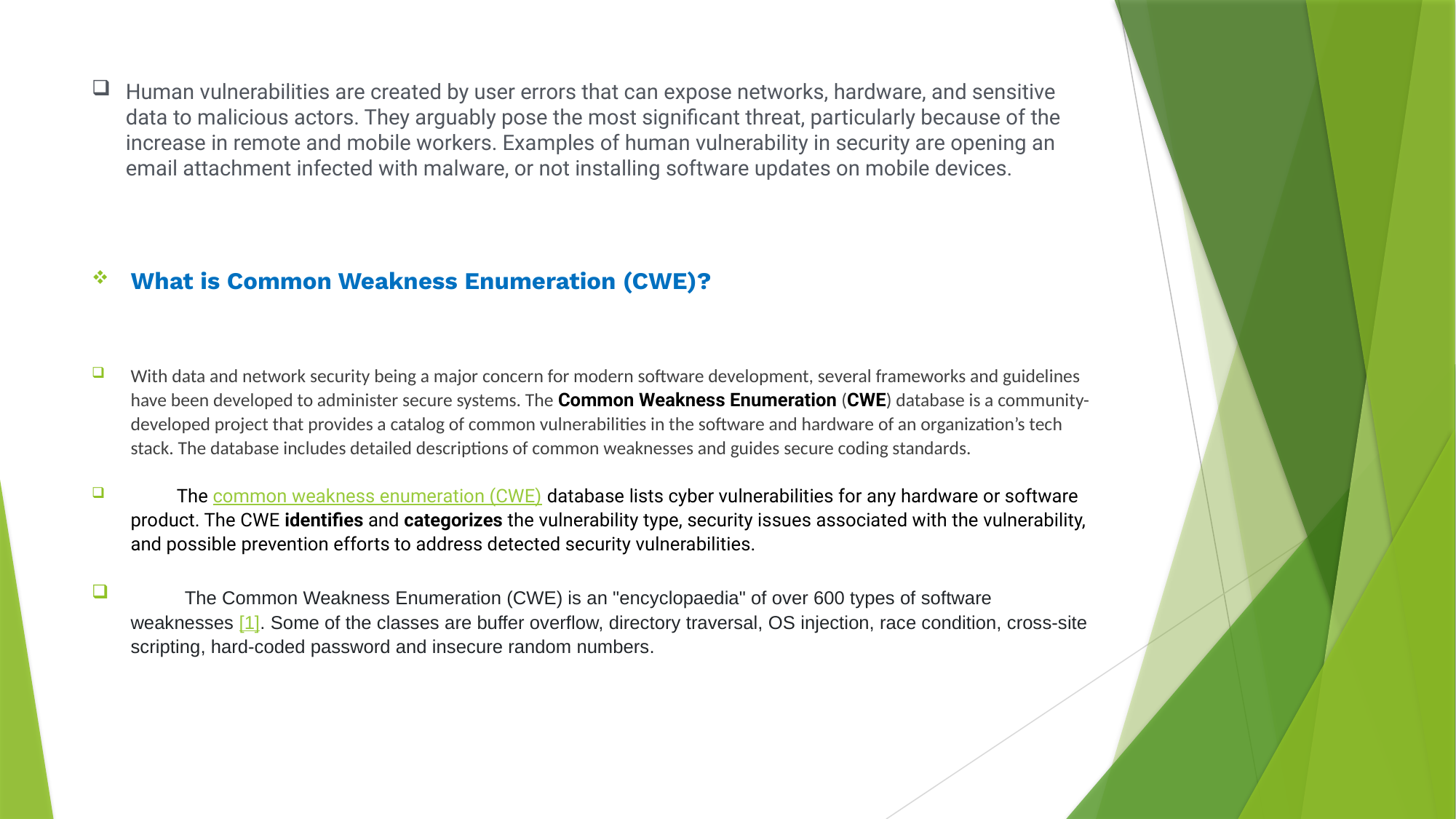

# Human vulnerabilities are created by user errors that can expose networks, hardware, and sensitive data to malicious actors. They arguably pose the most significant threat, particularly because of the increase in remote and mobile workers. Examples of human vulnerability in security are opening an email attachment infected with malware, or not installing software updates on mobile devices.
What is Common Weakness Enumeration (CWE)?

With data and network security being a major concern for modern software development, several frameworks and guidelines have been developed to administer secure systems. The Common Weakness Enumeration (CWE) database is a community-developed project that provides a catalog of common vulnerabilities in the software and hardware of an organization’s tech stack. The database includes detailed descriptions of common weaknesses and guides secure coding standards.
           The common weakness enumeration (CWE) database lists cyber vulnerabilities for any hardware or software product. The CWE identifies and categorizes the vulnerability type, security issues associated with the vulnerability, and possible prevention efforts to address detected security vulnerabilities.
         The Common Weakness Enumeration (CWE) is an "encyclopaedia" of over 600 types of software weaknesses [1]. Some of the classes are buffer overflow, directory traversal, OS injection, race condition, cross-site scripting, hard-coded password and insecure random numbers.